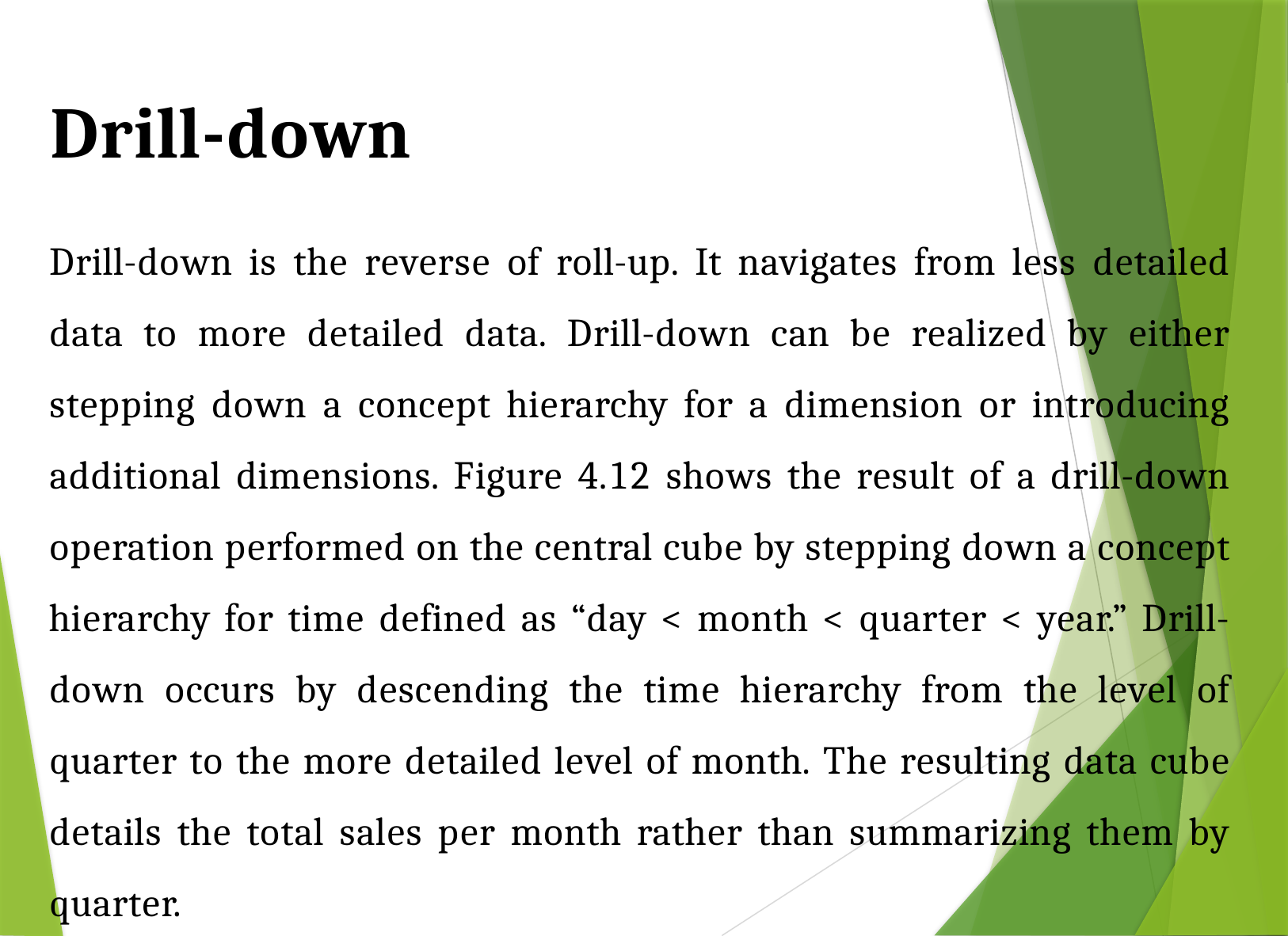

# Drill-down
Drill-down is the reverse of roll-up. It navigates from less detailed data to more detailed data. Drill-down can be realized by either stepping down a concept hierarchy for a dimension or introducing additional dimensions. Figure 4.12 shows the result of a drill-down operation performed on the central cube by stepping down a concept hierarchy for time defined as “day < month < quarter < year.” Drill-down occurs by descending the time hierarchy from the level of quarter to the more detailed level of month. The resulting data cube details the total sales per month rather than summarizing them by quarter.